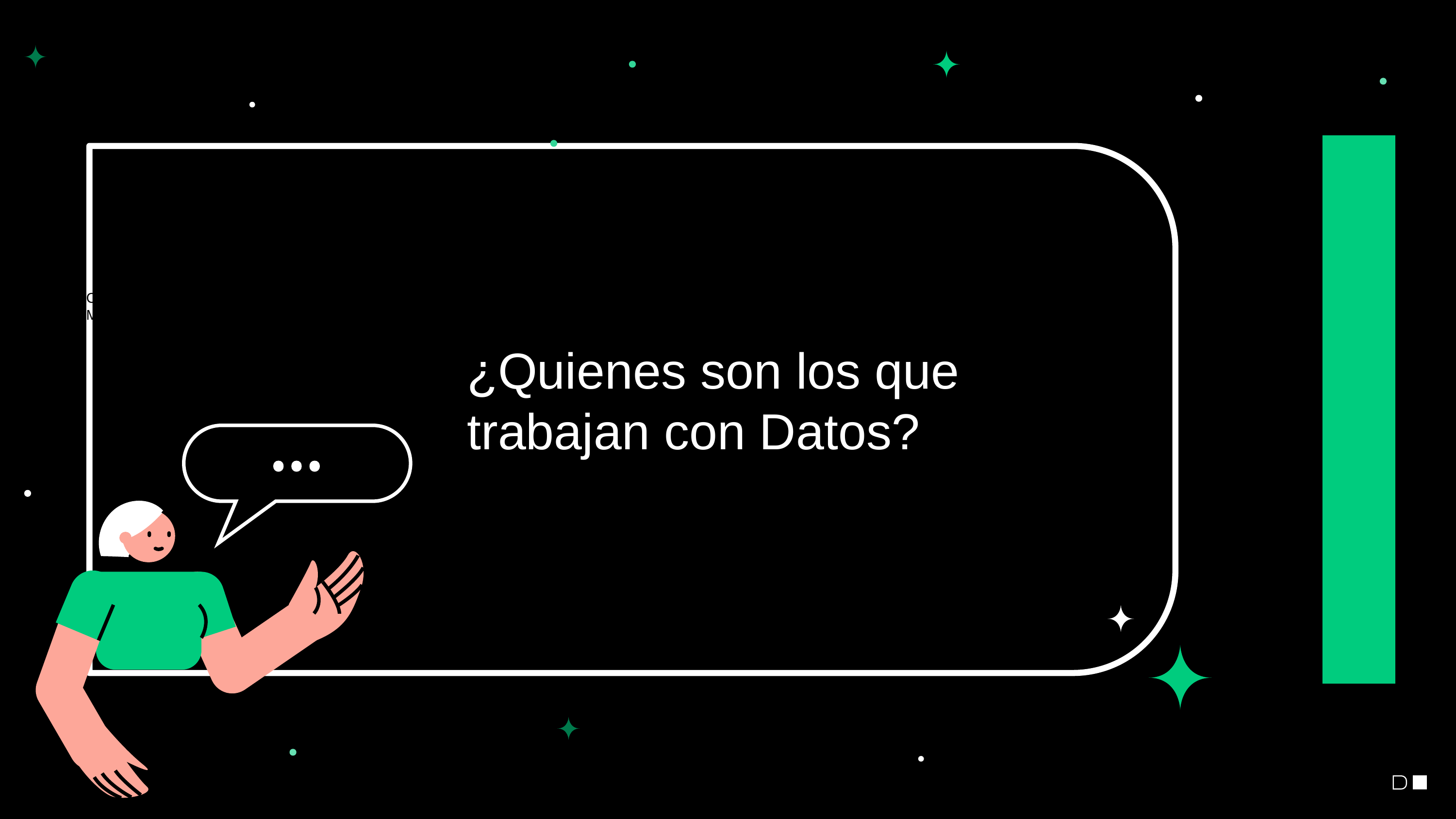

¿Quienes son los que trabajan con Datos?
# COE Data & Analytics
Modelo Operativo Ágil